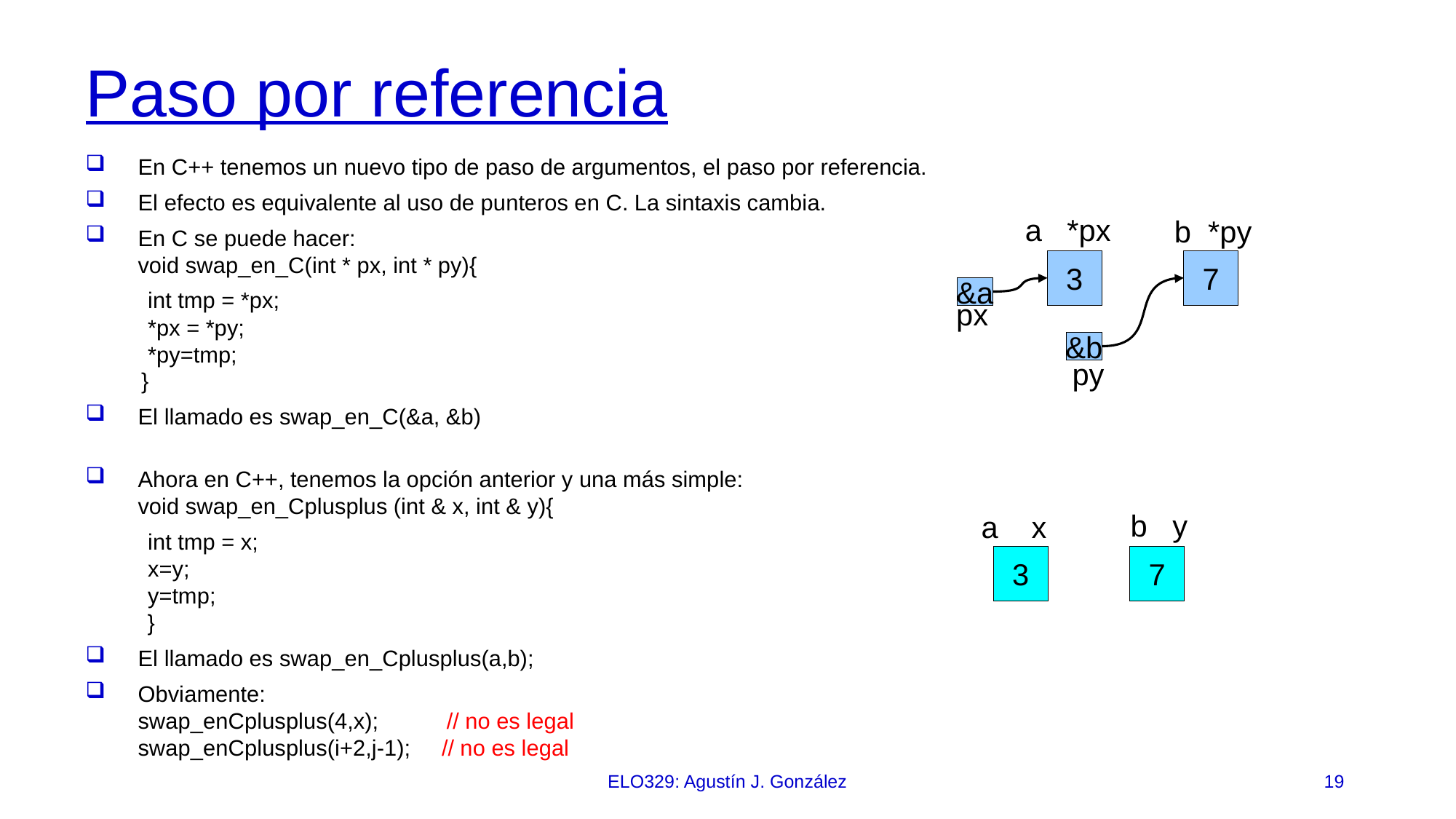

# Paso por referencia
En C++ tenemos un nuevo tipo de paso de argumentos, el paso por referencia.
El efecto es equivalente al uso de punteros en C. La sintaxis cambia.
En C se puede hacer:
void swap_en_C(int * px, int * py){
	int tmp = *px;
	*px = *py;
	*py=tmp;
         }
El llamado es swap_en_C(&a, &b)
Ahora en C++, tenemos la opción anterior y una más simple:
void swap_en_Cplusplus (int & x, int & y){
 	int tmp = x;
	x=y;
	y=tmp;
          }
El llamado es swap_en_Cplusplus(a,b);
Obviamente:
swap_enCplusplus(4,x);           // no es legal
swap_enCplusplus(i+2,j-1);     // no es legal
a   *px
b  *py
3
7
&a
px
&b
py
a    x
b   y
3
7
ELO329: Agustín J. González
19